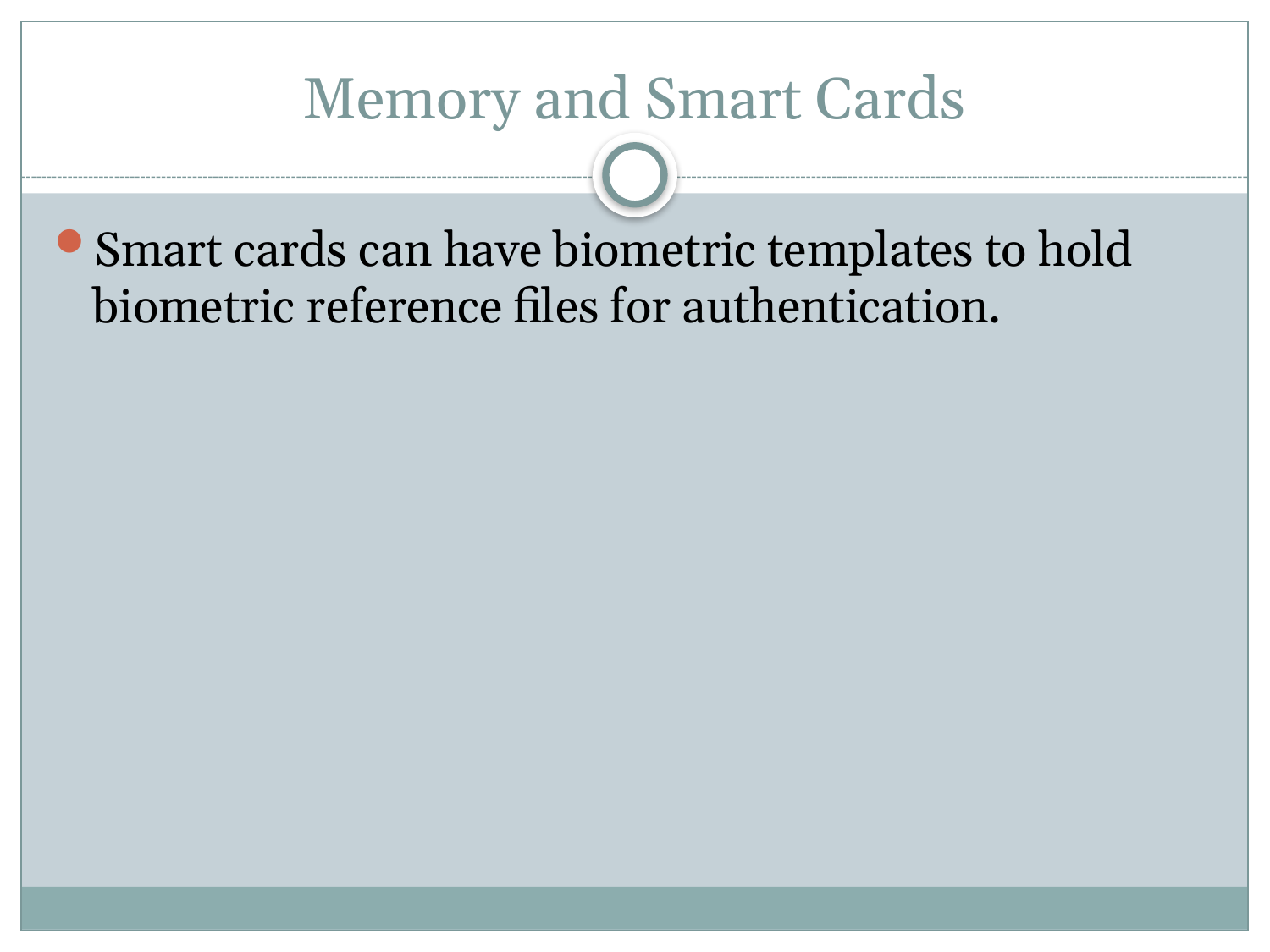

# Memory and Smart Cards
Smart cards can have biometric templates to hold biometric reference files for authentication.